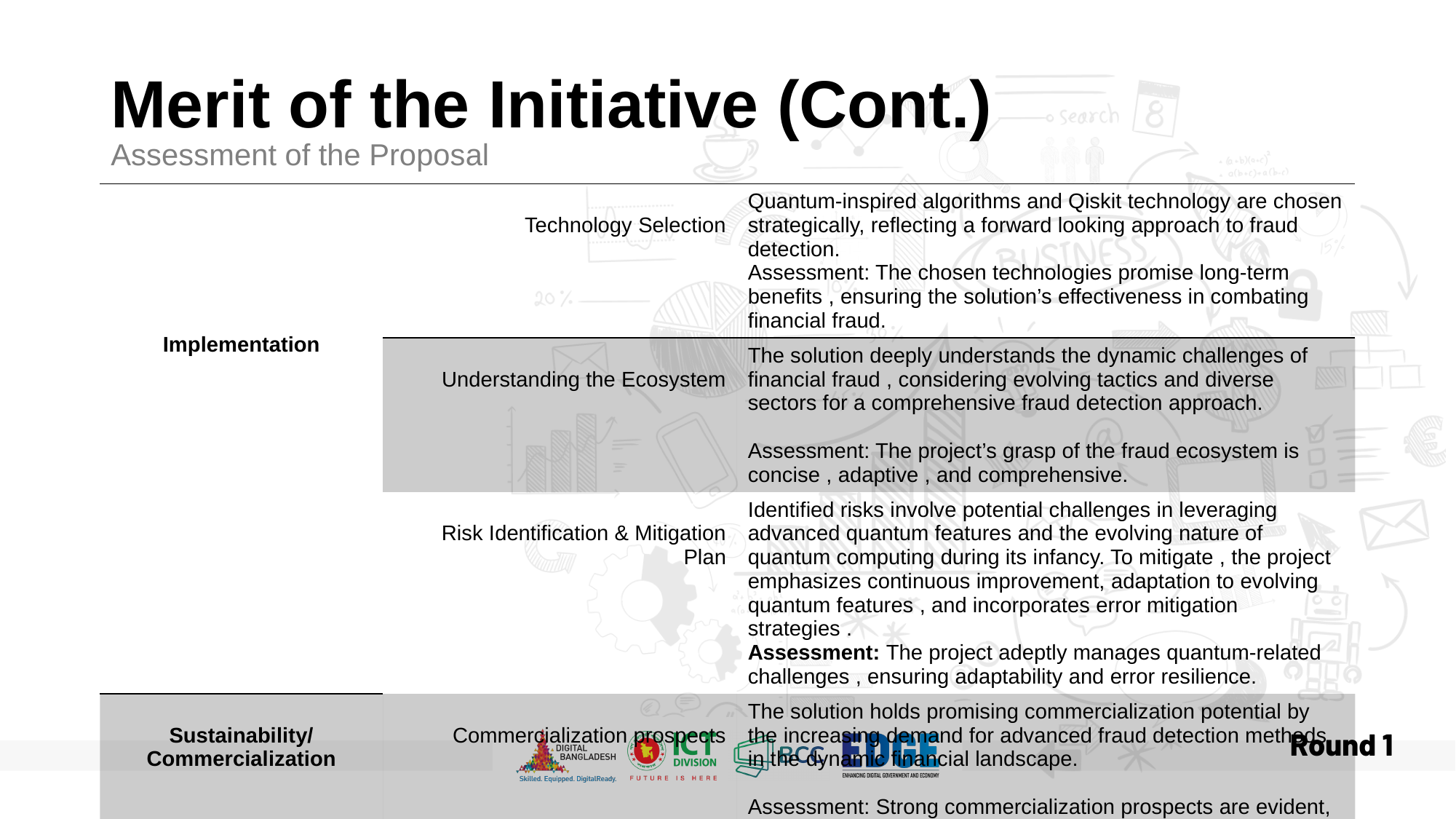

# Merit of the Initiative (Cont.) Assessment of the Proposal
| Implementation | Technology Selection | Quantum-inspired algorithms and Qiskit technology are chosen strategically, reflecting a forward looking approach to fraud detection. Assessment: The chosen technologies promise long-term benefits , ensuring the solution’s effectiveness in combating financial fraud. |
| --- | --- | --- |
|  | Understanding the Ecosystem | The solution deeply understands the dynamic challenges of financial fraud , considering evolving tactics and diverse sectors for a comprehensive fraud detection approach. Assessment: The project’s grasp of the fraud ecosystem is concise , adaptive , and comprehensive. |
|  | Risk Identification & Mitigation Plan | Identified risks involve potential challenges in leveraging advanced quantum features and the evolving nature of quantum computing during its infancy. To mitigate , the project emphasizes continuous improvement, adaptation to evolving quantum features , and incorporates error mitigation strategies . Assessment: The project adeptly manages quantum-related challenges , ensuring adaptability and error resilience. |
| Sustainability/ Commercialization | Commercialization prospects | The solution holds promising commercialization potential by the increasing demand for advanced fraud detection methods in the dynamic financial landscape. Assessment: Strong commercialization prospects are evident, aligning with the growth demand for innovating fraud detection solutions. |
Round 1